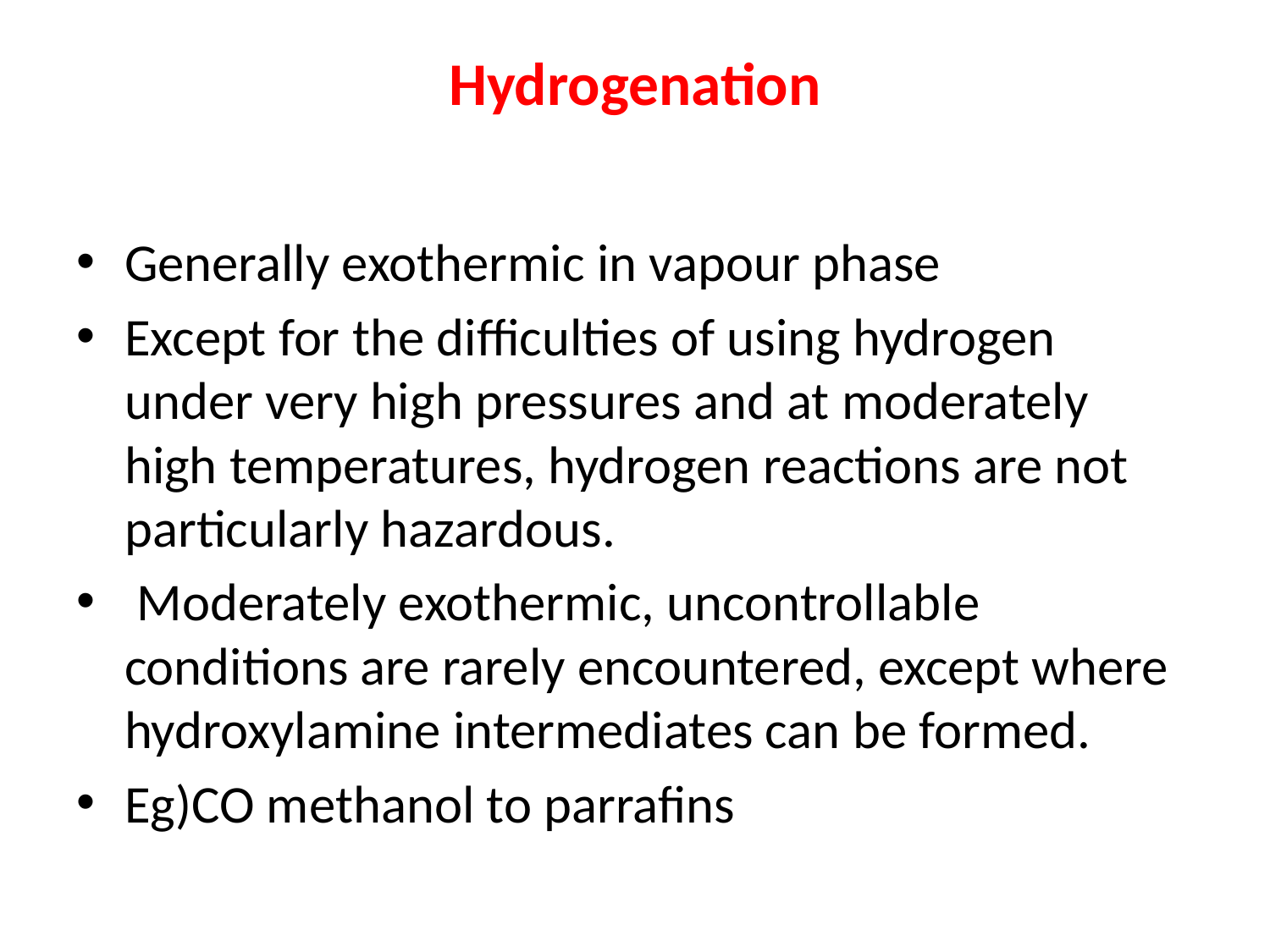

# Hydrogenation
Generally exothermic in vapour phase
Except for the difficulties of using hydrogen under very high pressures and at moderately high temperatures, hydrogen reactions are not particularly hazardous.
 Moderately exothermic, uncontrollable conditions are rarely encountered, except where hydroxylamine intermediates can be formed.
Eg)CO methanol to parrafins